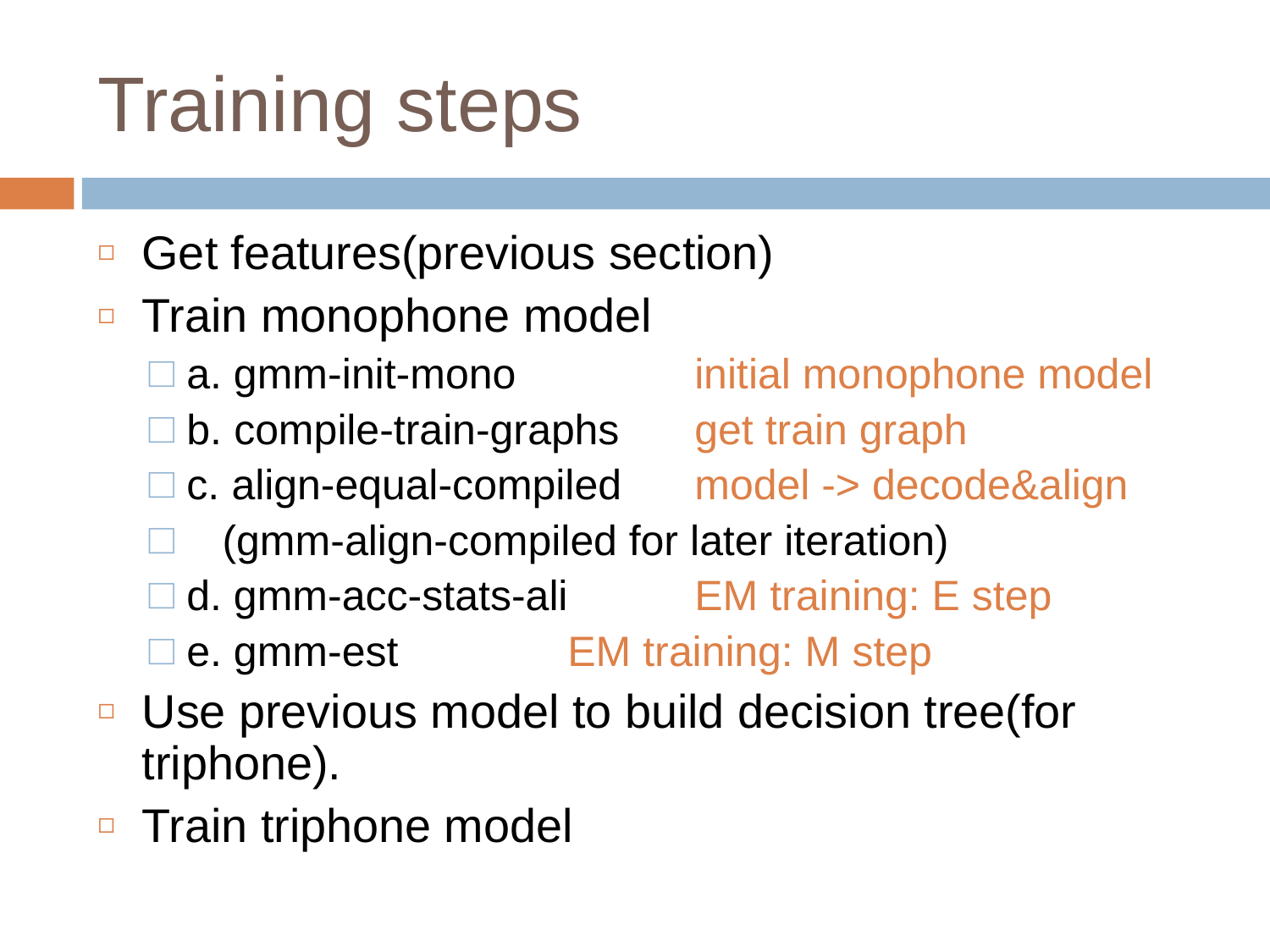

# Training steps
Get features(previous section)
Train monophone model
a. gmm-init-mono		initial monophone model
b. compile-train-graphs	get train graph
c. align-equal-compiled	model -> decode&align
   (gmm-align-compiled for later iteration)
d. gmm-acc-stats-ali	EM training: E step
e. gmm-est		EM training: M step
Use previous model to build decision tree(for triphone).
Train triphone model